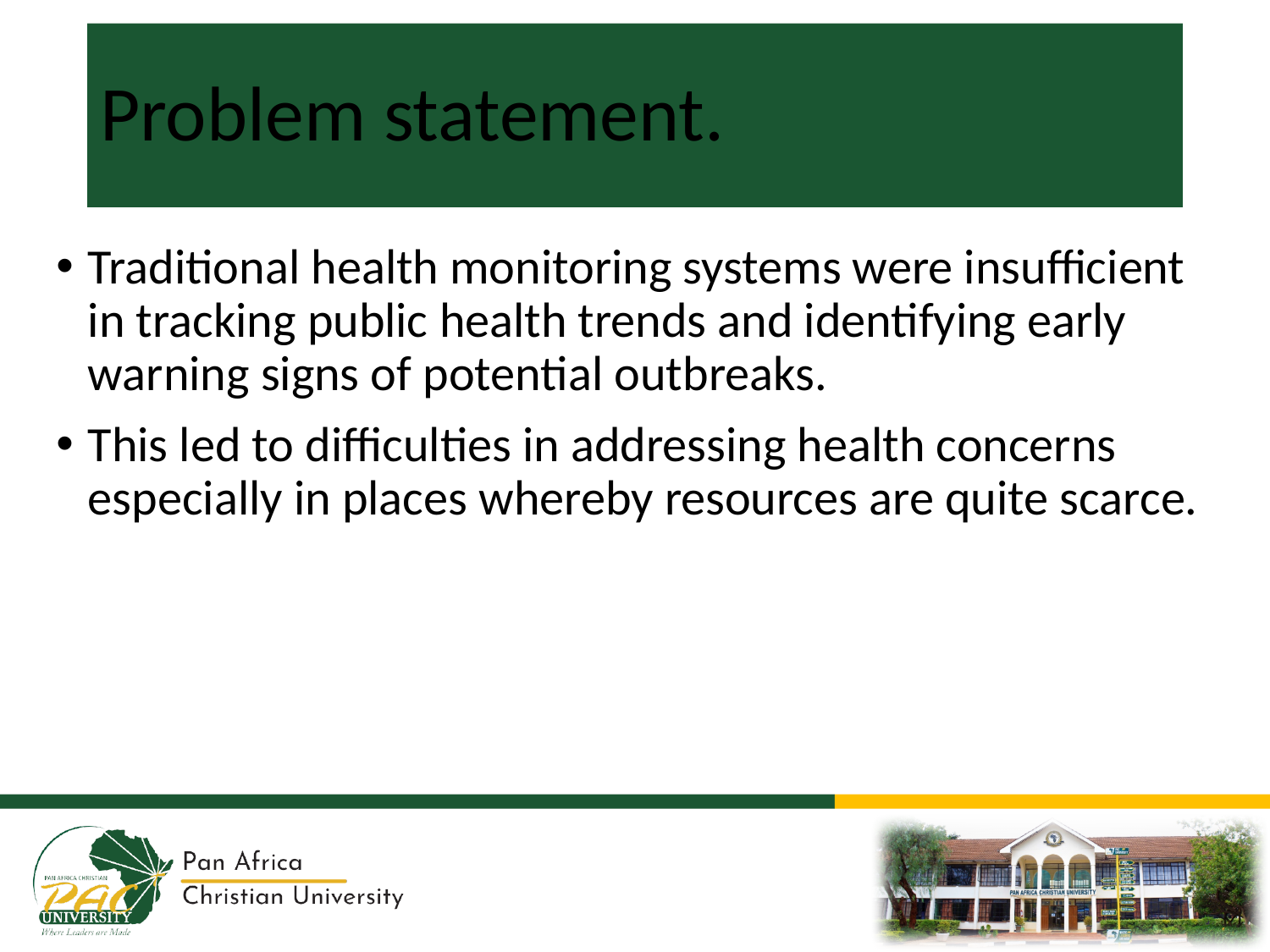

# Problem statement.
Traditional health monitoring systems were insufficient in tracking public health trends and identifying early warning signs of potential outbreaks.
This led to difficulties in addressing health concerns especially in places whereby resources are quite scarce.